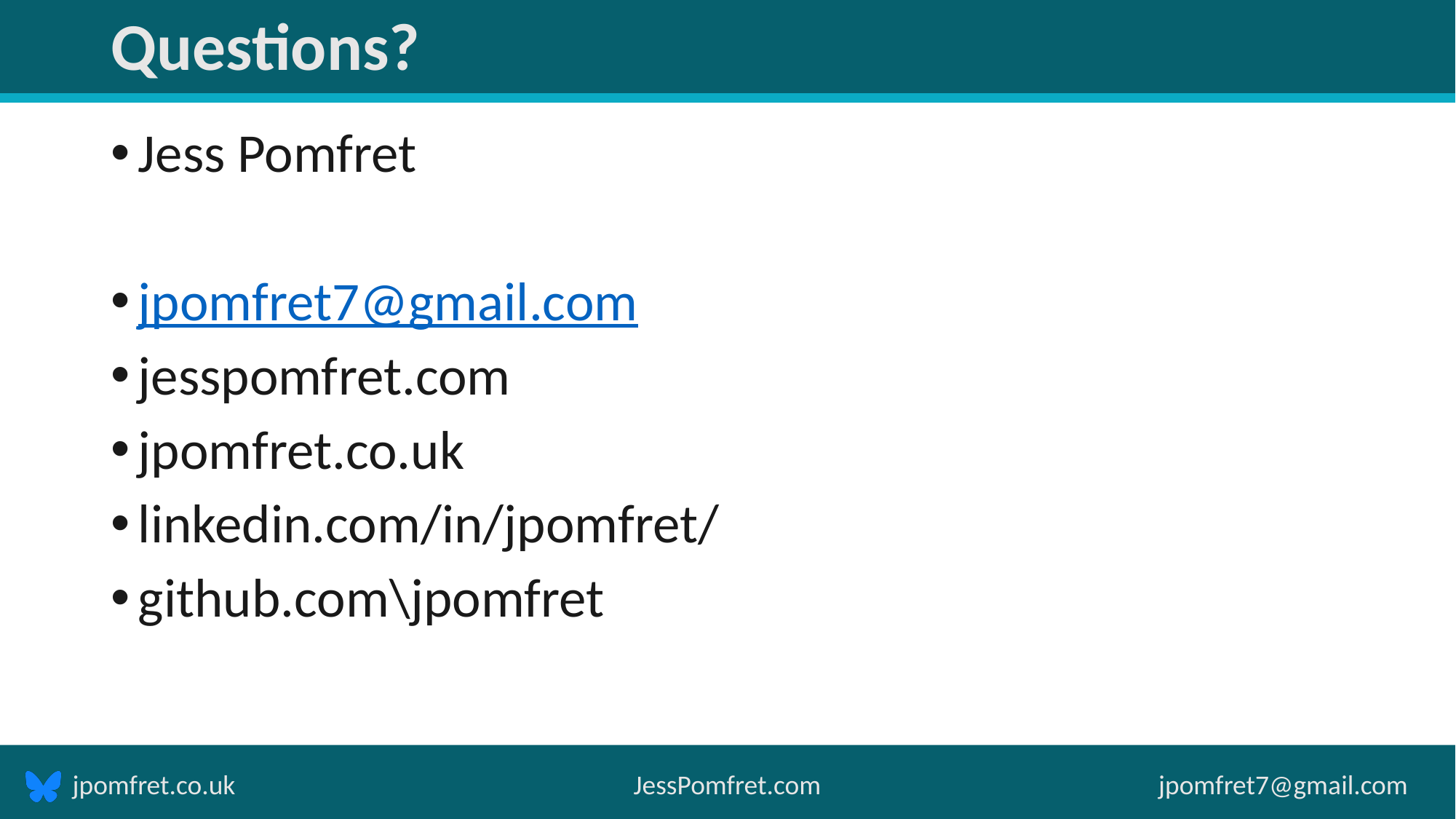

# Questions?
Jess Pomfret

jpomfret7@gmail.com
jesspomfret.com
jpomfret.co.uk
linkedin.com/in/jpomfret/
github.com\jpomfret